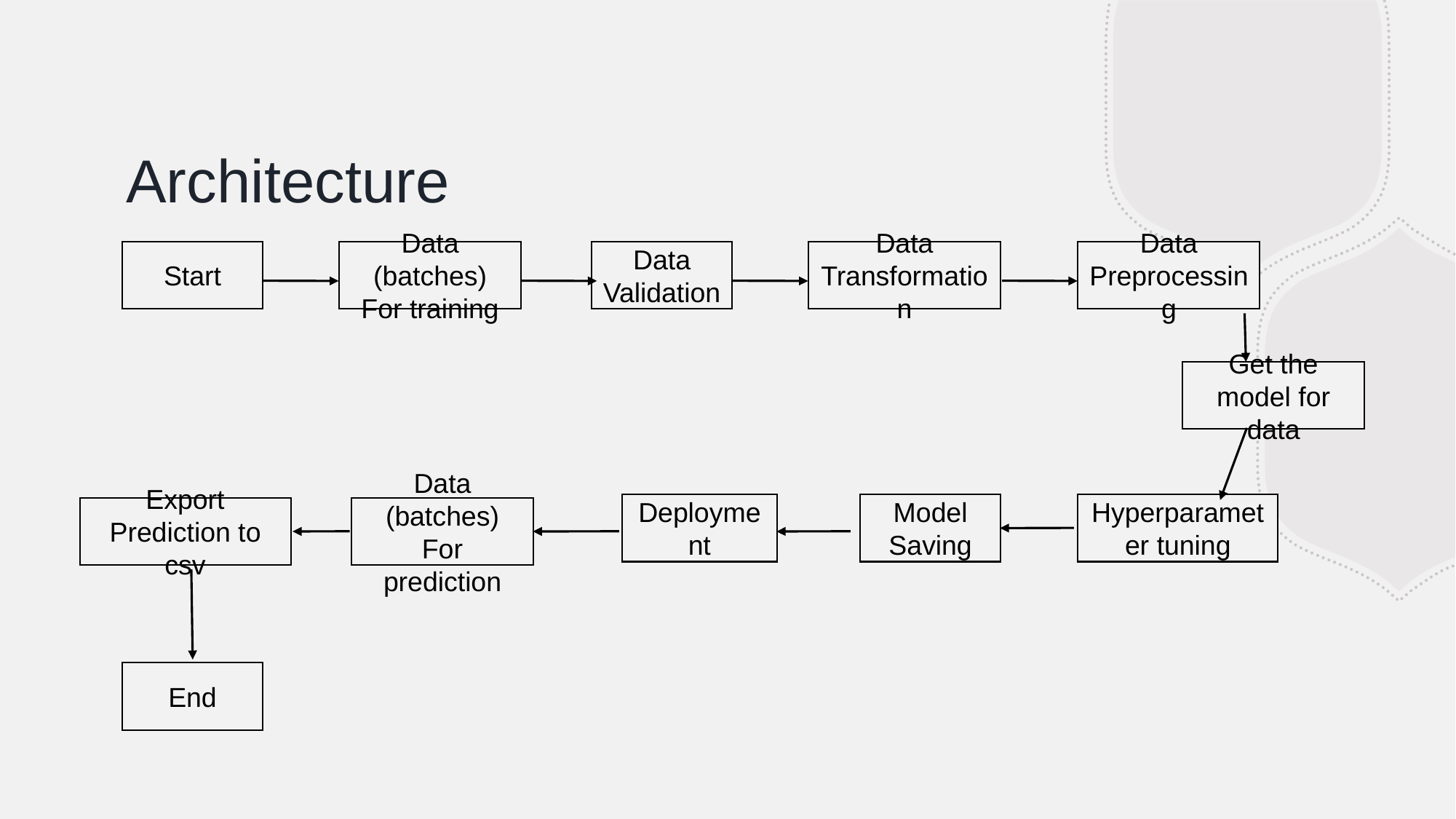

# Architecture
Start
Data (batches) For training
Data Validation
Data Transformation
Data Preprocessing
Get the model for data
Deployment
Model Saving
Hyperparameter tuning
Data (batches) For prediction
Export Prediction to csv
End